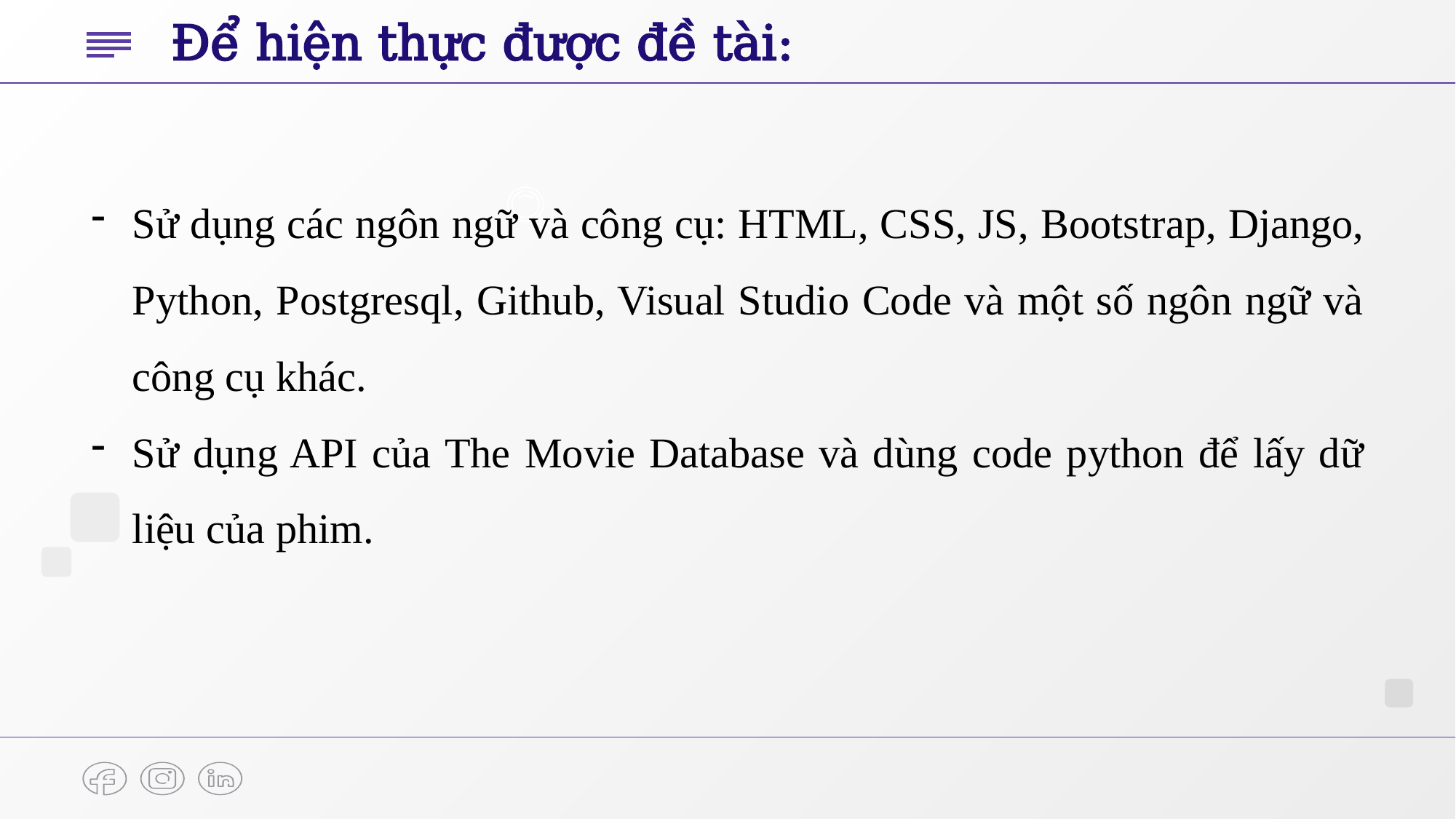

Để hiện thực được đề tài:
Sử dụng các ngôn ngữ và công cụ: HTML, CSS, JS, Bootstrap, Django, Python, Postgresql, Github, Visual Studio Code và một số ngôn ngữ và công cụ khác.
Sử dụng API của The Movie Database và dùng code python để lấy dữ liệu của phim.